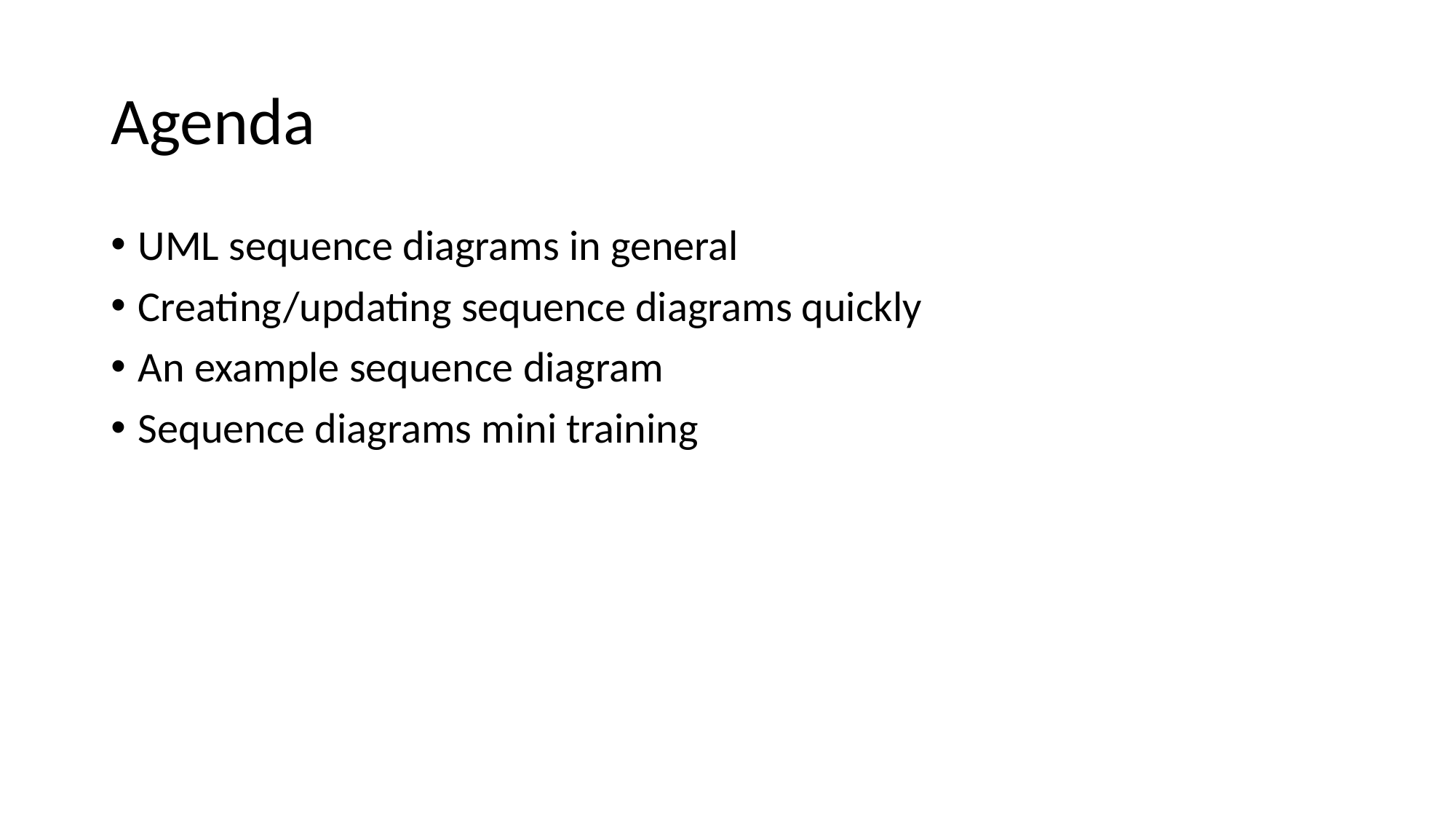

# Agenda
UML sequence diagrams in general
Creating/updating sequence diagrams quickly
An example sequence diagram
Sequence diagrams mini training